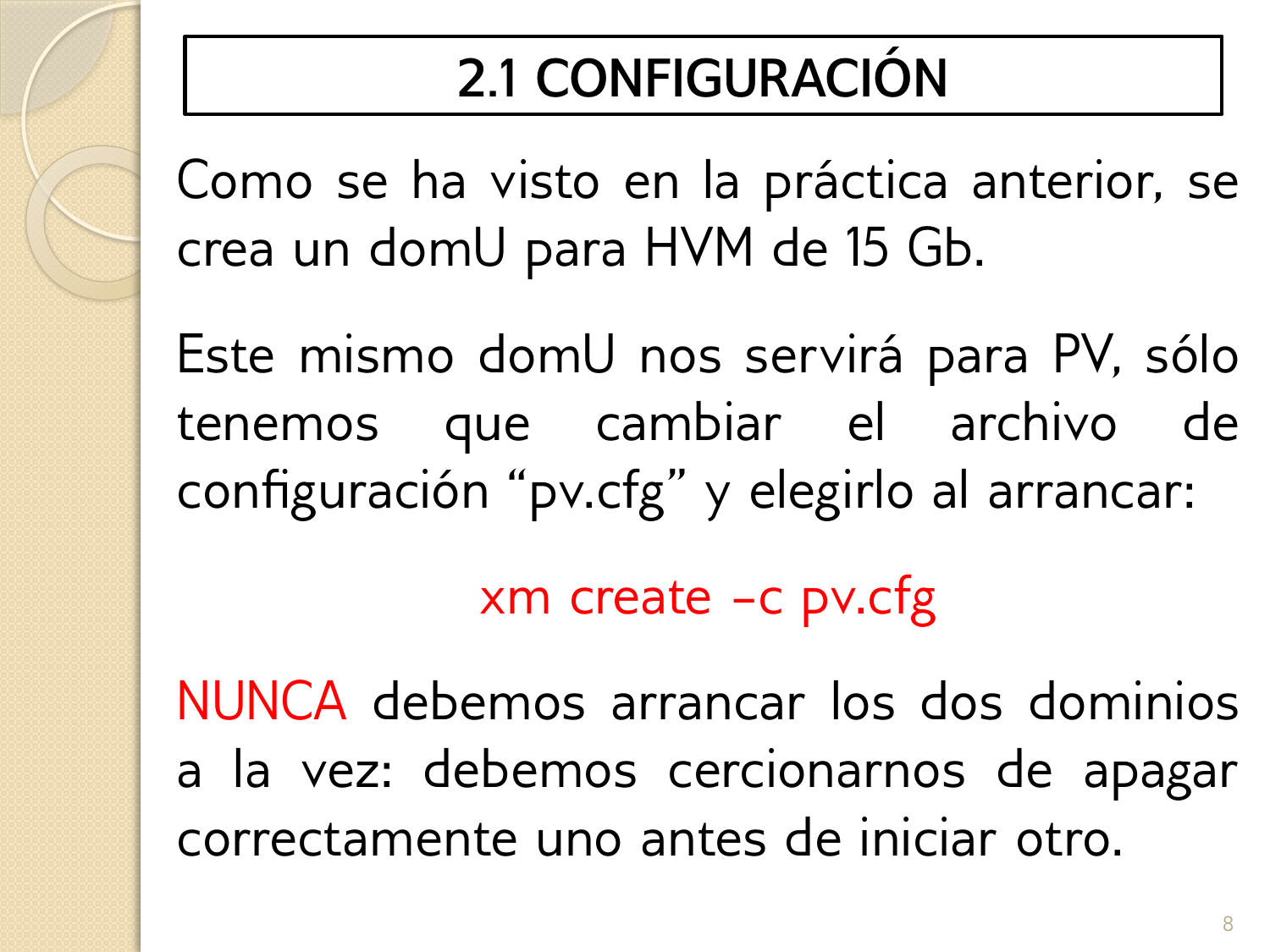

# 2.1 CONFIGURACIÓN
Como se ha visto en la práctica anterior, se crea un domU para HVM de 15 Gb.

Este mismo domU nos servirá para PV, sólo tenemos que cambiar el archivo de configuración “pv.cfg” y elegirlo al arrancar:

xm create –c pv.cfg

NUNCA debemos arrancar los dos dominios a la vez: debemos cercionarnos de apagar correctamente uno antes de iniciar otro.
8